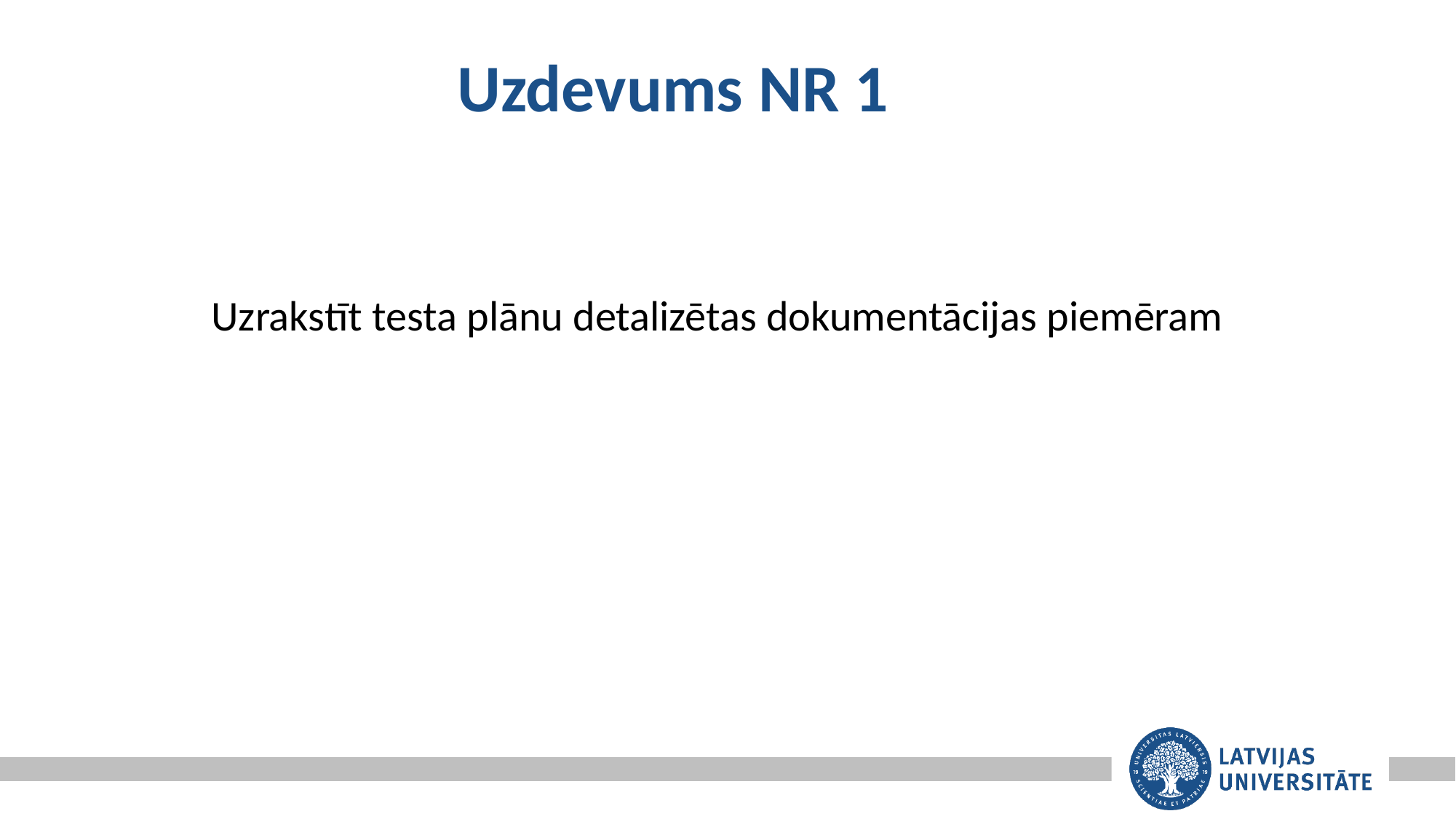

Uzdevums NR 1
Uzrakstīt testa plānu detalizētas dokumentācijas piemēram